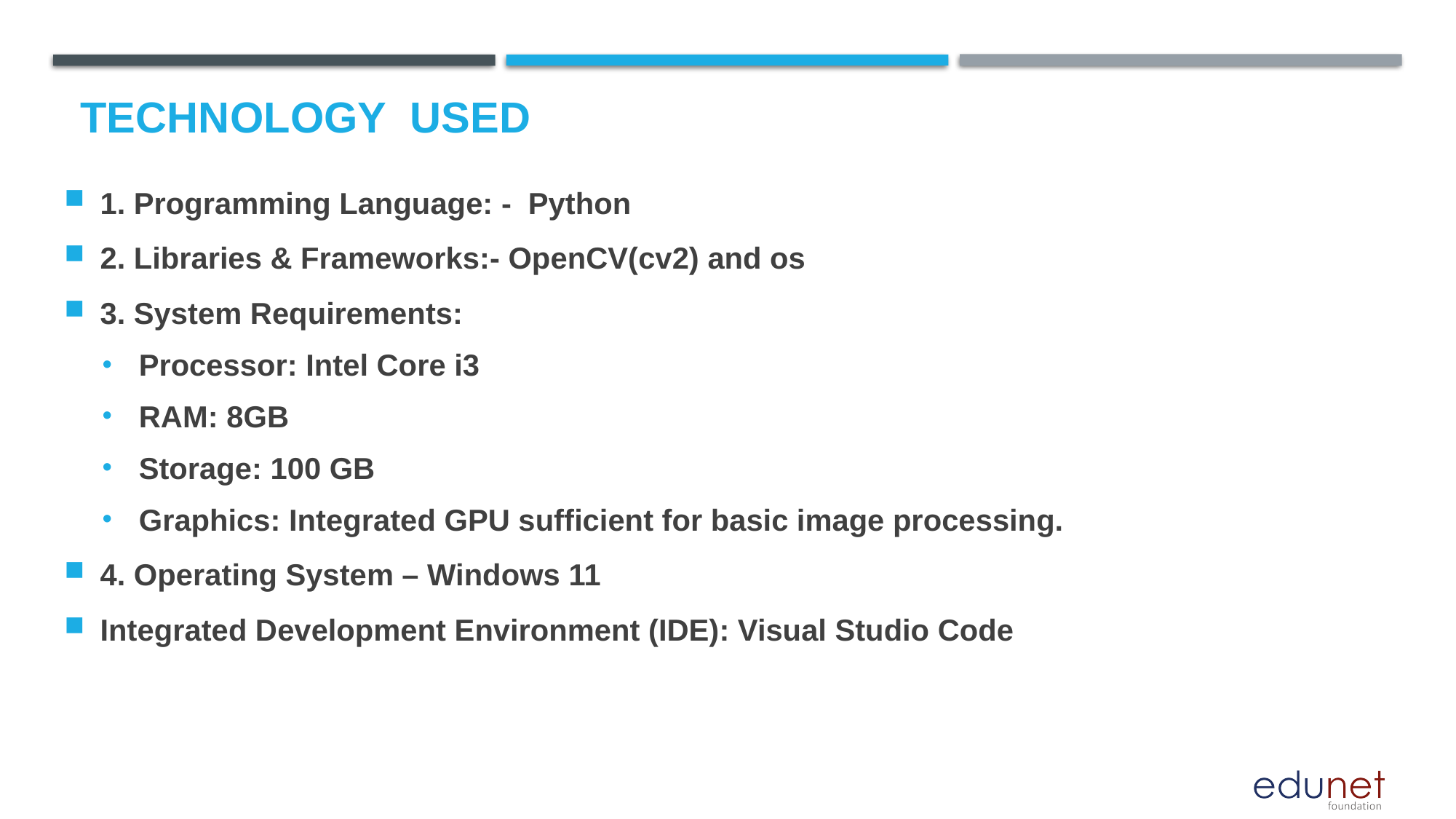

# Technology  used
1. Programming Language: -  Python
2. Libraries & Frameworks:- OpenCV(cv2) and os
3. System Requirements:
Processor: Intel Core i3
RAM: 8GB
Storage: 100 GB
Graphics: Integrated GPU sufficient for basic image processing.
4. Operating System – Windows 11
Integrated Development Environment (IDE): Visual Studio Code